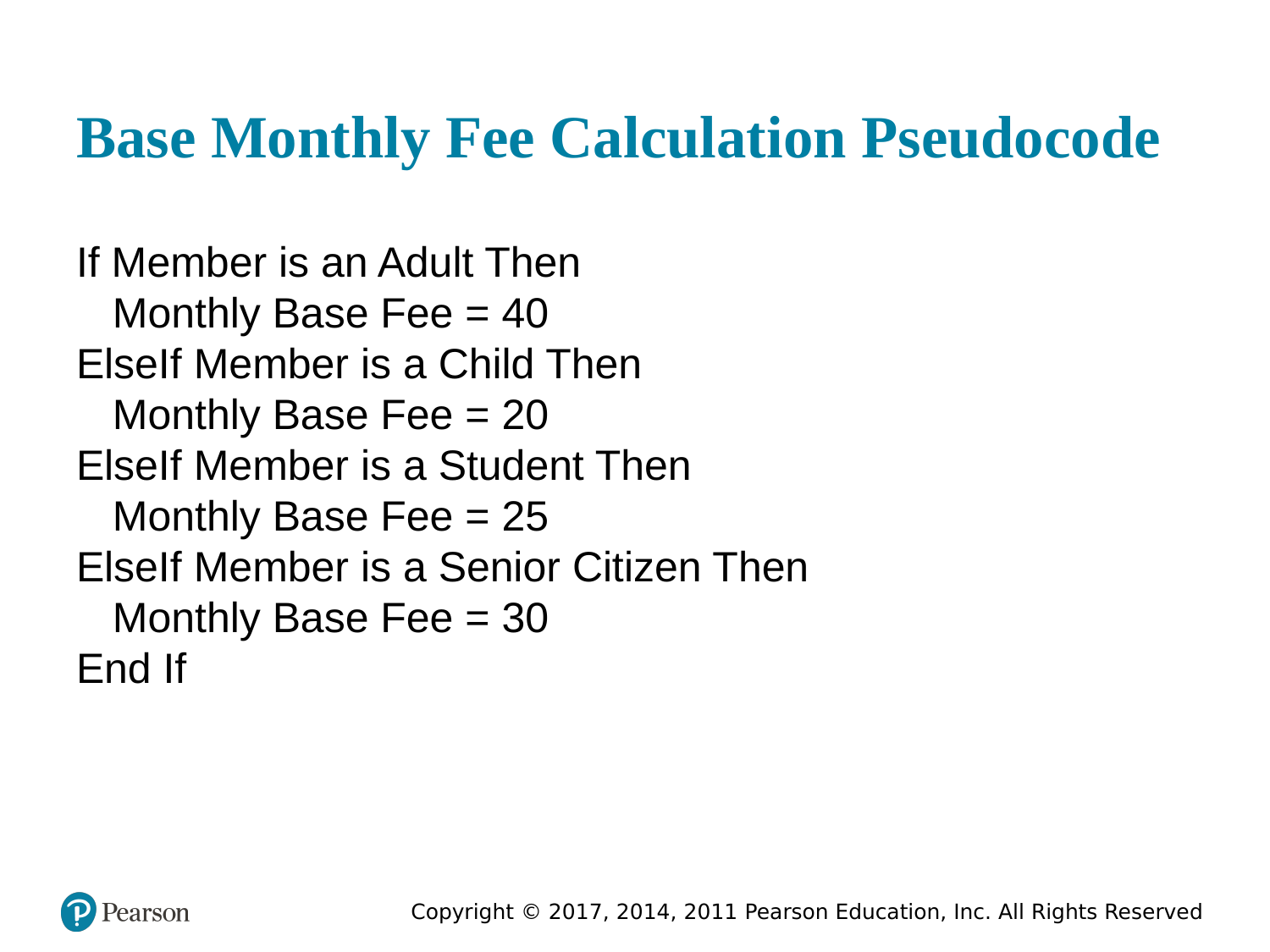

# Base Monthly Fee Calculation Pseudocode
If Member is an Adult Then
Monthly Base Fee = 40
ElseIf Member is a Child Then
Monthly Base Fee = 20
ElseIf Member is a Student Then
Monthly Base Fee = 25
ElseIf Member is a Senior Citizen Then
Monthly Base Fee = 30
End If